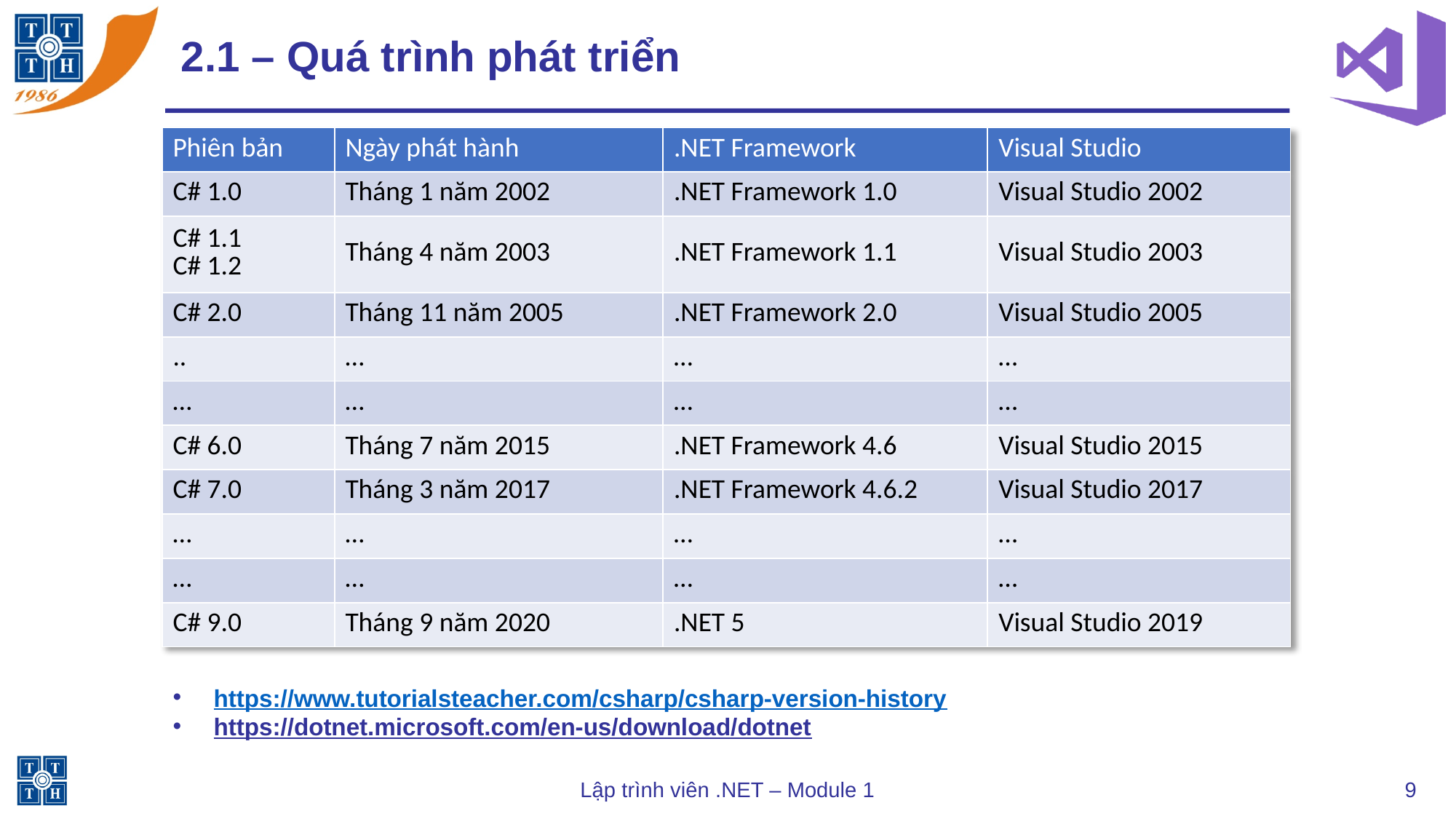

# 2.1 – Quá trình phát triển
| Phiên bản | Ngày phát hành | .NET Framework | Visual Studio |
| --- | --- | --- | --- |
| C# 1.0 | Tháng 1 năm 2002 | .NET Framework 1.0 | Visual Studio 2002 |
| C# 1.1 C# 1.2 | Tháng 4 năm 2003 | .NET Framework 1.1 | Visual Studio 2003 |
| C# 2.0 | Tháng 11 năm 2005 | .NET Framework 2.0 | Visual Studio 2005 |
| .. | … | … | … |
| … | … | … | … |
| C# 6.0 | Tháng 7 năm 2015 | .NET Framework 4.6 | Visual Studio 2015 |
| C# 7.0 | Tháng 3 năm 2017 | .NET Framework 4.6.2 | Visual Studio 2017 |
| … | … | … | … |
| … | … | … | … |
| C# 9.0 | Tháng 9 năm 2020 | .NET 5 | Visual Studio 2019 |
https://www.tutorialsteacher.com/csharp/csharp-version-history
https://dotnet.microsoft.com/en-us/download/dotnet